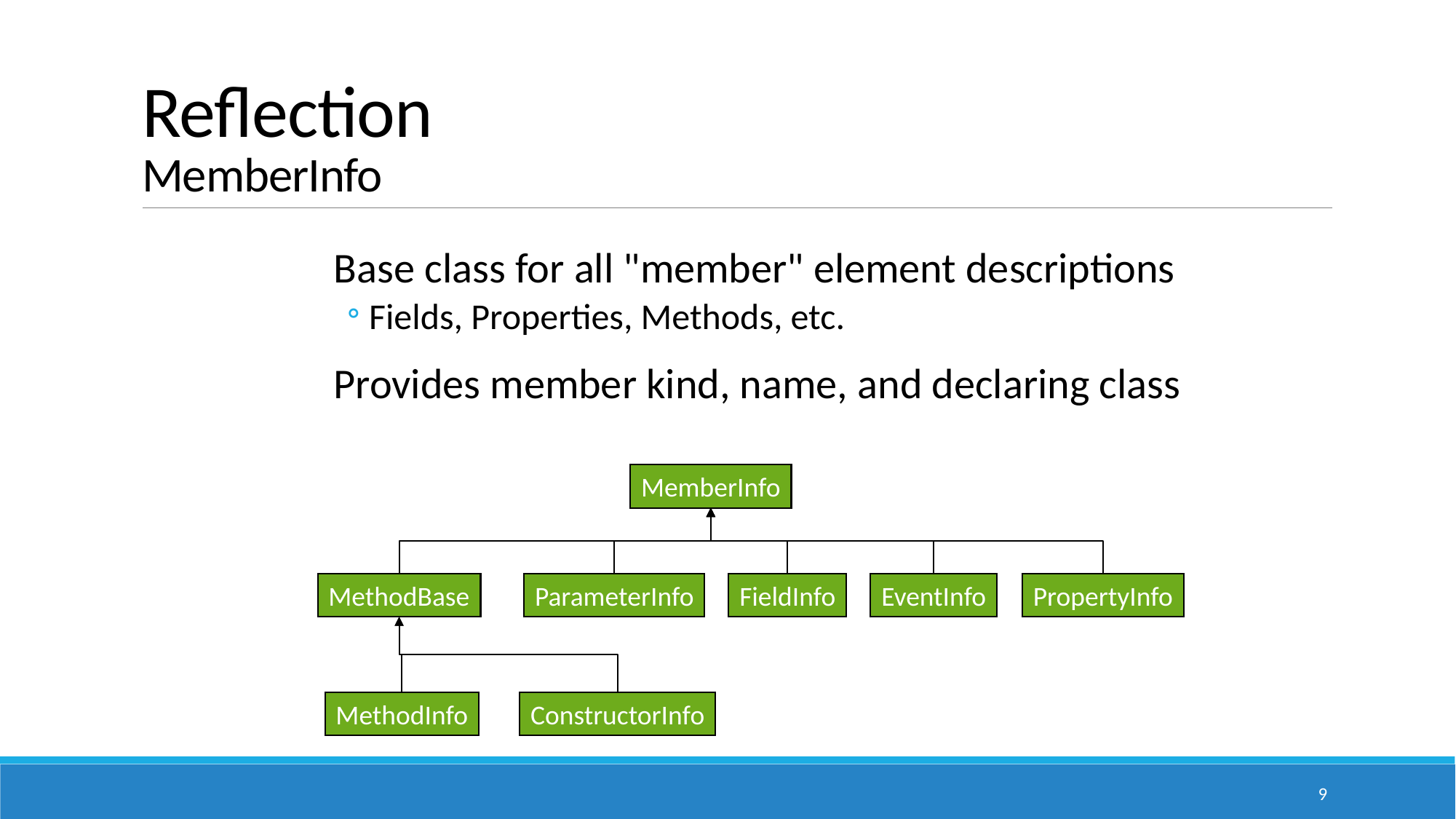

# Reflection MemberInfo
Base class for all "member" element descriptions
Fields, Properties, Methods, etc.
Provides member kind, name, and declaring class
MemberInfo
MethodBase
ParameterInfo
FieldInfo
EventInfo
PropertyInfo
MethodInfo
ConstructorInfo
9